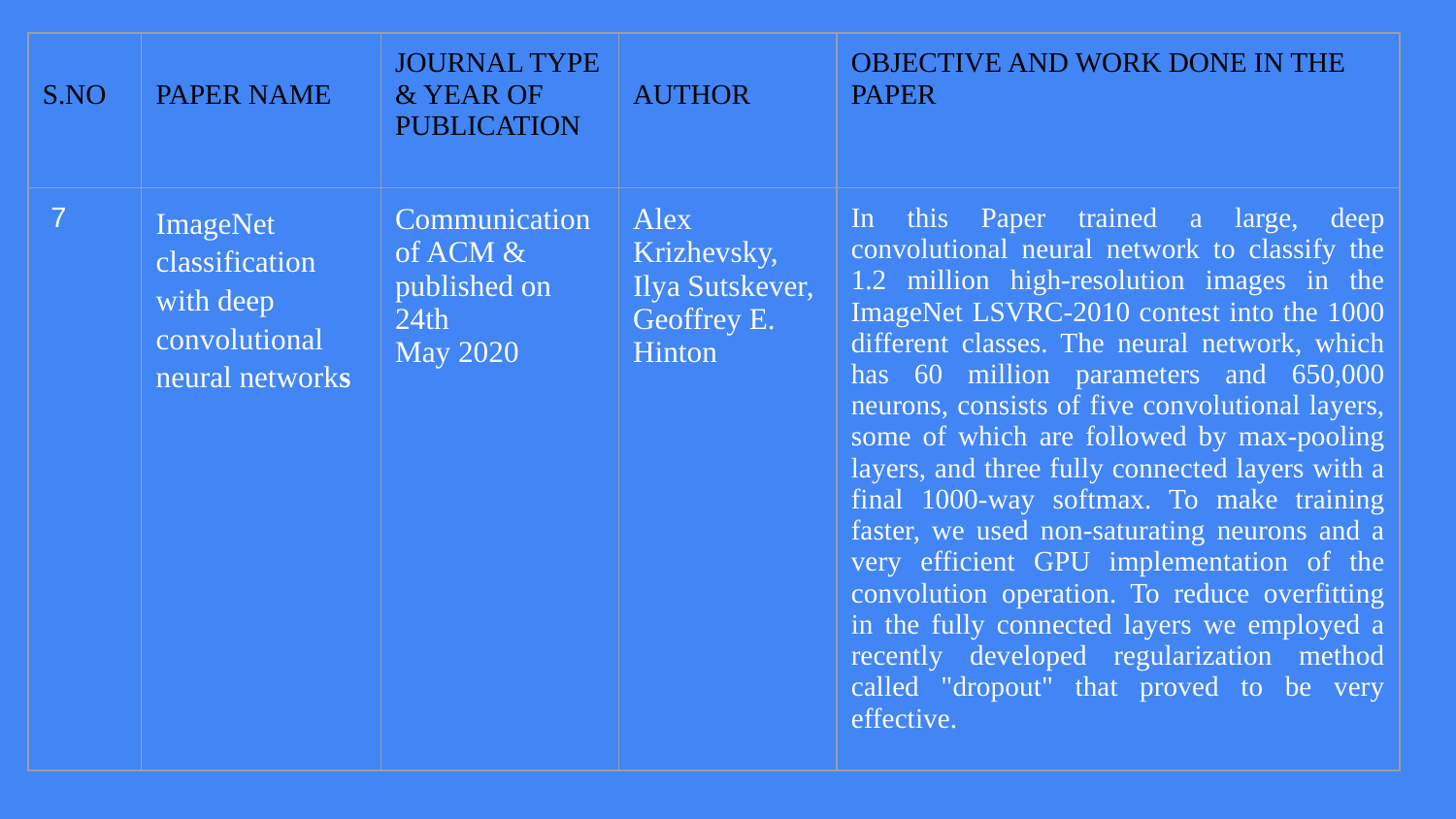

| S.NO | PAPER NAME | JOURNAL TYPE & YEAR OF PUBLICATION | AUTHOR | OBJECTIVE AND WORK DONE IN THE PAPER |
| --- | --- | --- | --- | --- |
| 7 | ImageNet classification with deep convolutional neural networks | Communication of ACM & published on 24th May 2020 | Alex Krizhevsky, Ilya Sutskever, Geoffrey E. Hinton | In this Paper trained a large, deep convolutional neural network to classify the 1.2 million high-resolution images in the ImageNet LSVRC-2010 contest into the 1000 different classes. The neural network, which has 60 million parameters and 650,000 neurons, consists of five convolutional layers, some of which are followed by max-pooling layers, and three fully connected layers with a final 1000-way softmax. To make training faster, we used non-saturating neurons and a very efficient GPU implementation of the convolution operation. To reduce overfitting in the fully connected layers we employed a recently developed regularization method called "dropout" that proved to be very effective. |